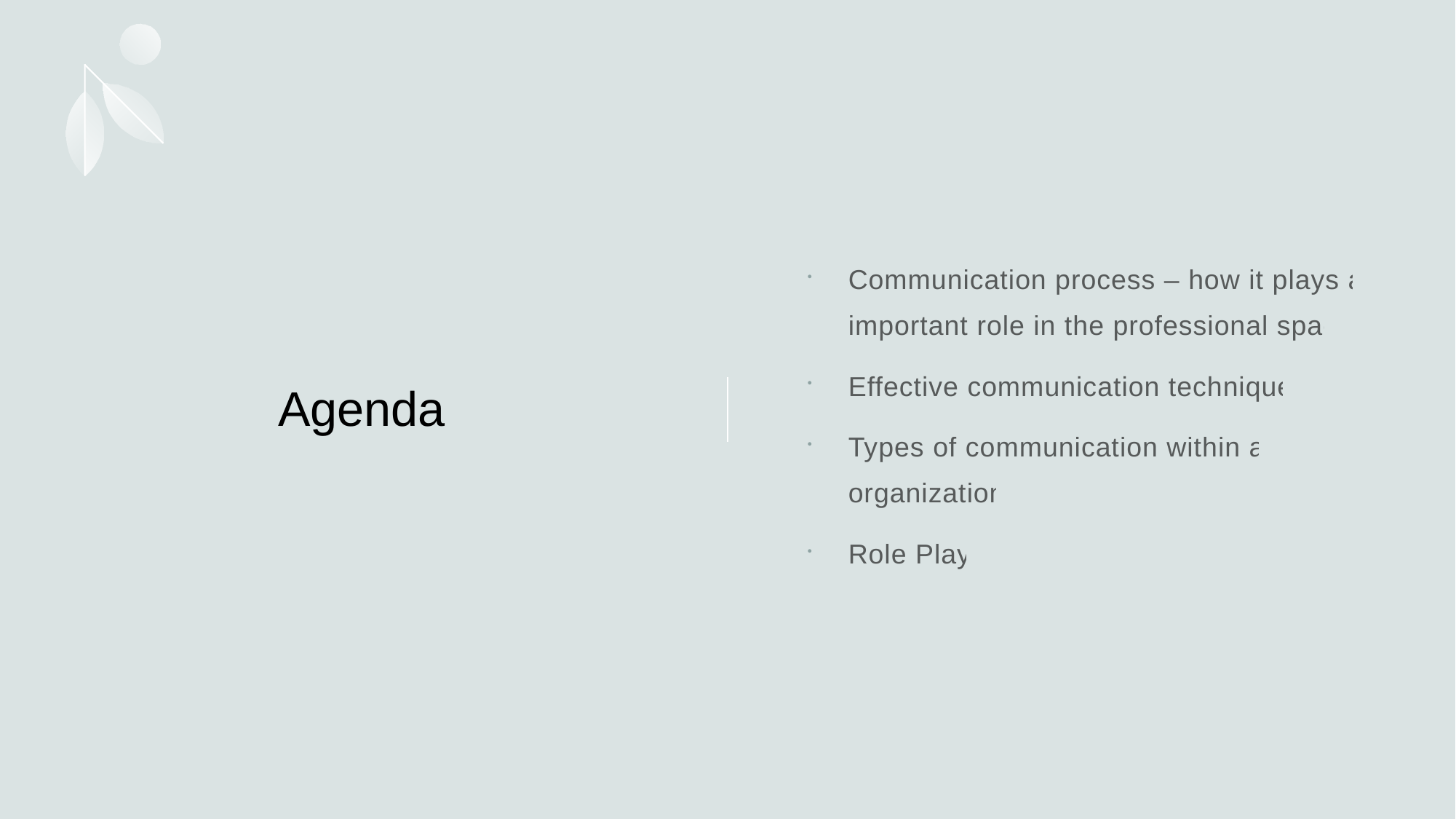

Communication process – how it plays an important role in the professional space
Effective communication techniques
Types of communication within an organization
Role Play
# Agenda